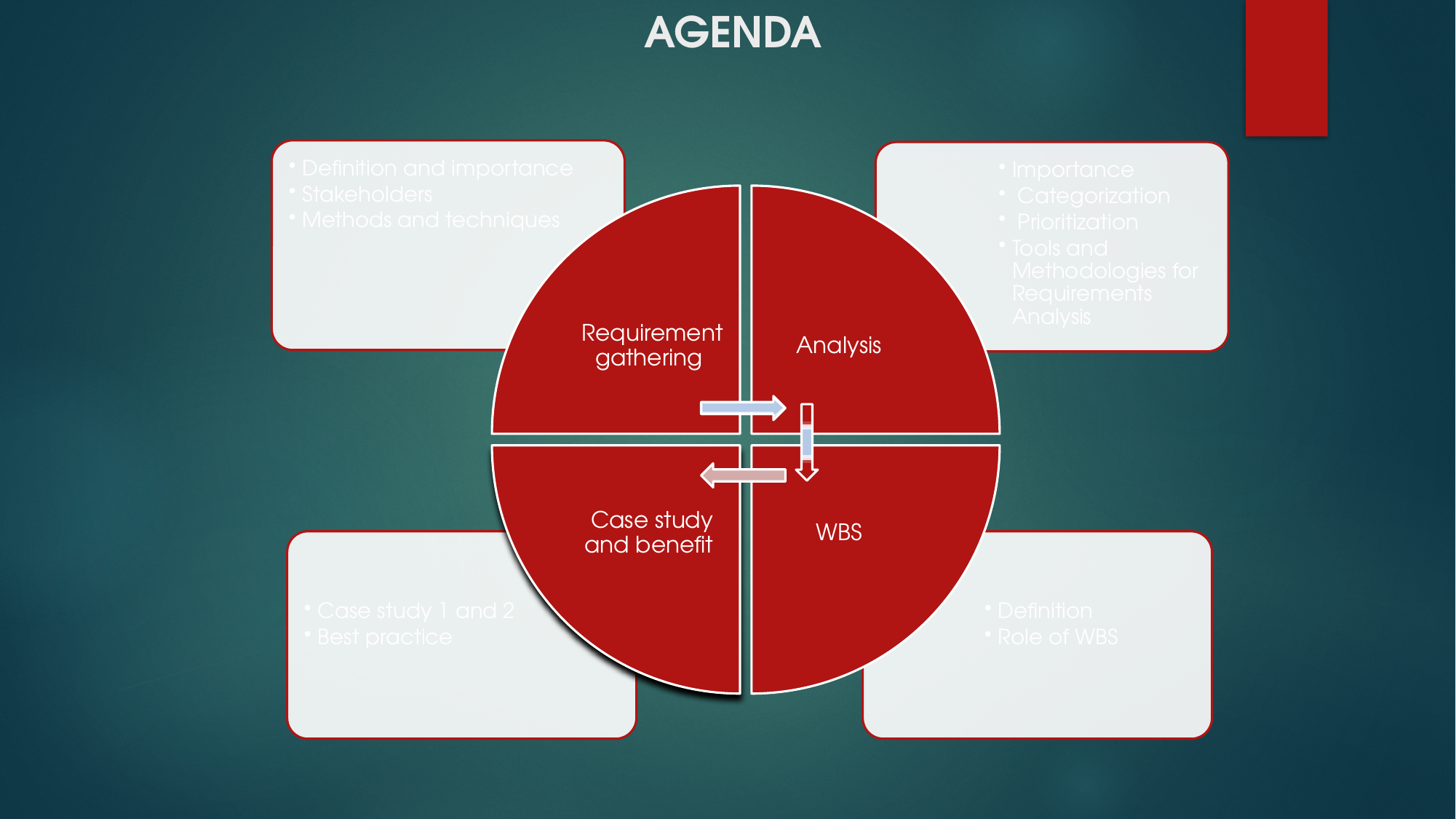

# AGENDA
Definition
Role of WBS
Case study 1 and 2
Best practice
Importance
 Categorization
 Prioritization
Tools and Methodologies for Requirements Analysis

Definition and importance
Stakeholders
Methods and techniques
Requirement gathering
Analysis
WBS
Case study and benefit